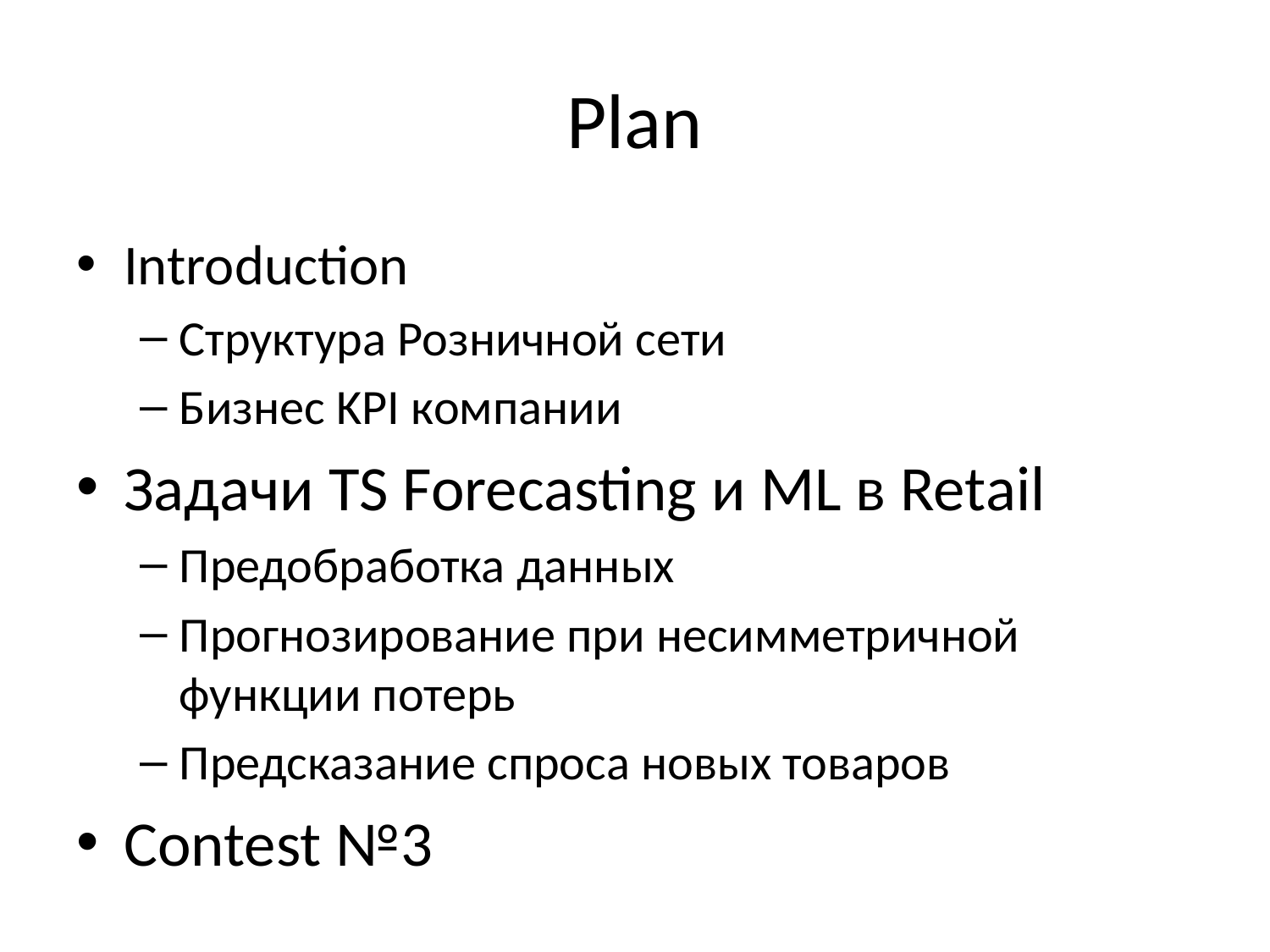

# Plan
Introduction
Структура Розничной сети
Бизнес KPI компании
Задачи TS Forecasting и ML в Retail
Предобработка данных
Прогнозирование при несимметричной функции потерь
Предсказание спроса новых товаров
Contest №3